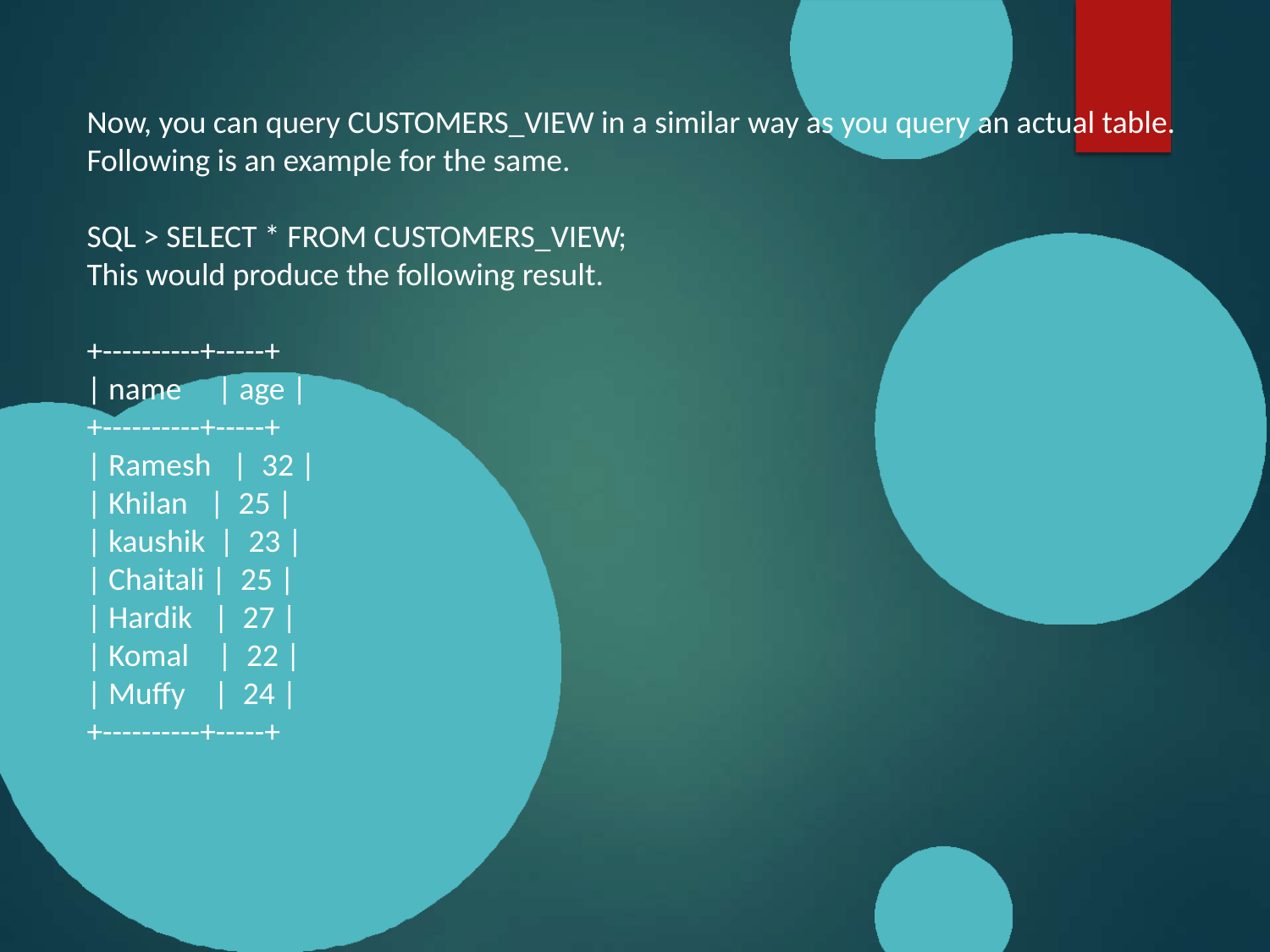

Now, you can query CUSTOMERS_VIEW in a similar way as you query an actual table. Following is an example for the same.

SQL > SELECT * FROM CUSTOMERS_VIEW;
This would produce the following result.

+----------+-----+
| name     | age |
+----------+-----+
| Ramesh   |  32 |
| Khilan   |  25 |
| kaushik  |  23 |
| Chaitali |  25 |
| Hardik   |  27 |
| Komal    |  22 |
| Muffy    |  24 |
+----------+-----+